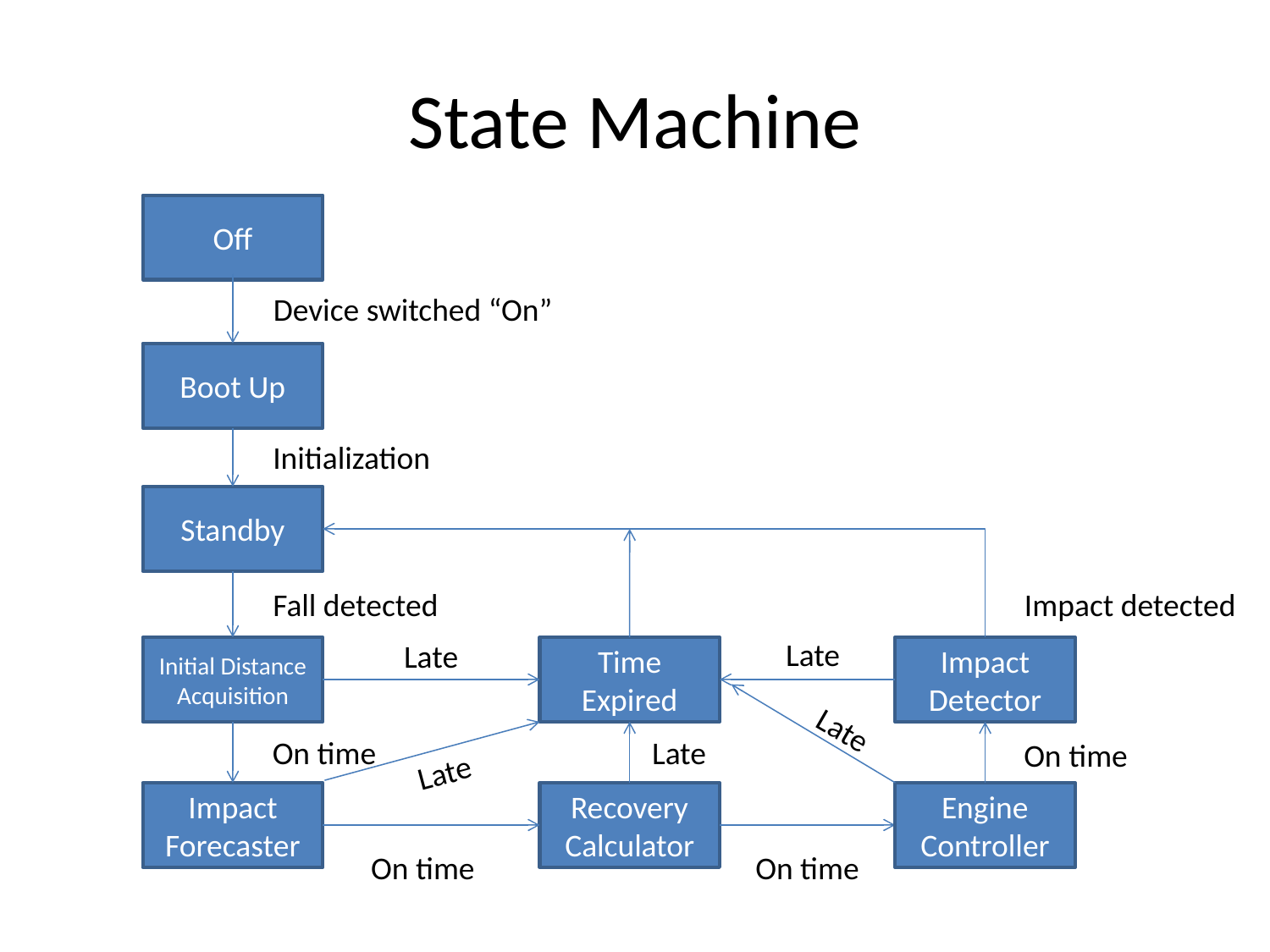

# State Machine
Off
Device switched “On”
Boot Up
Initialization
Standby
Fall detected
Impact detected
Late
Late
Initial Distance Acquisition
Time Expired
Impact Detector
On time
On time
Impact Forecaster
Recovery Calculator
Engine Controller
On time
On time
Late
Late
Late